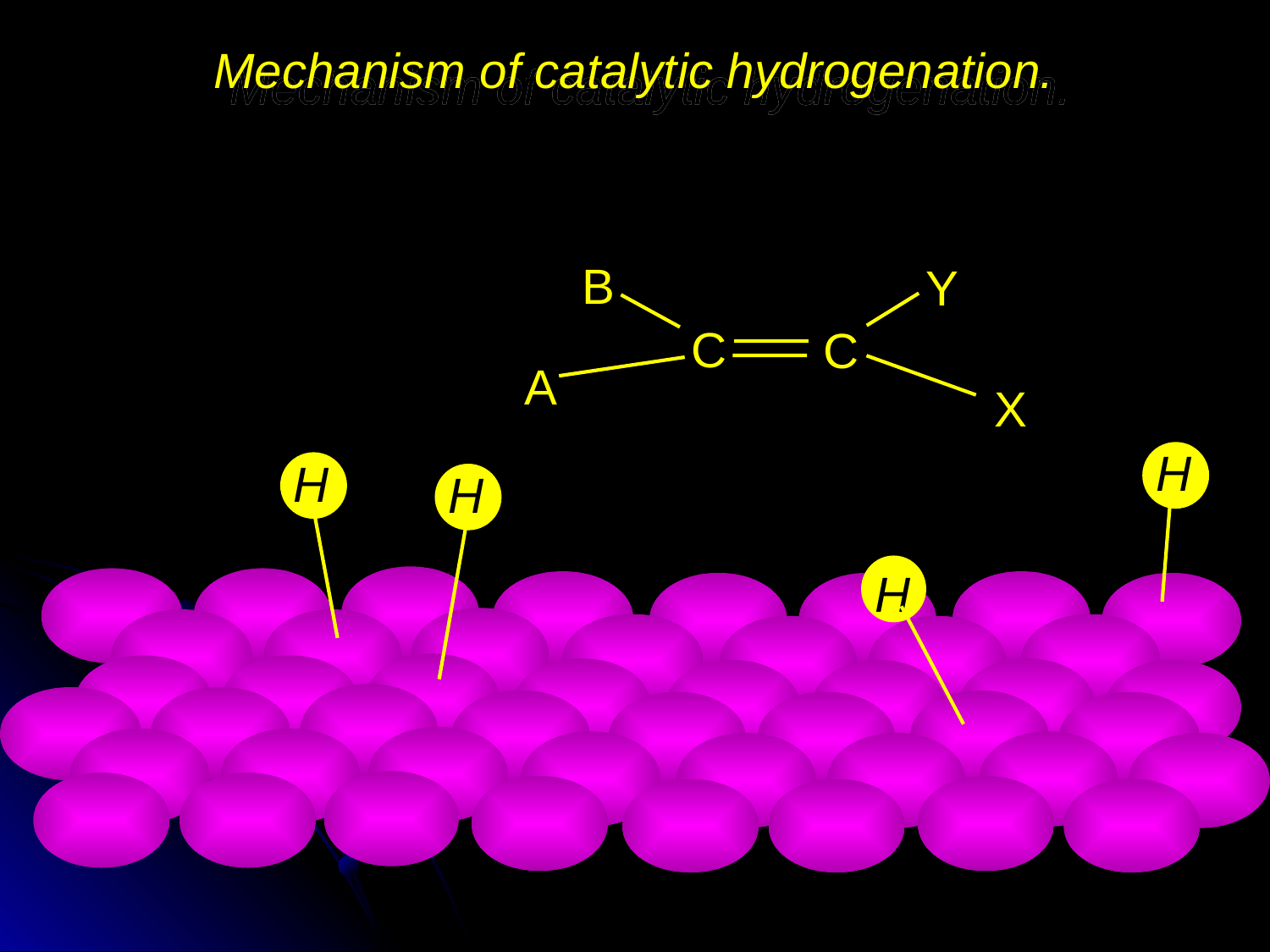

Mechanism of catalytic hydrogenation.
B
Y

C
C

A

X

H

H

H

H